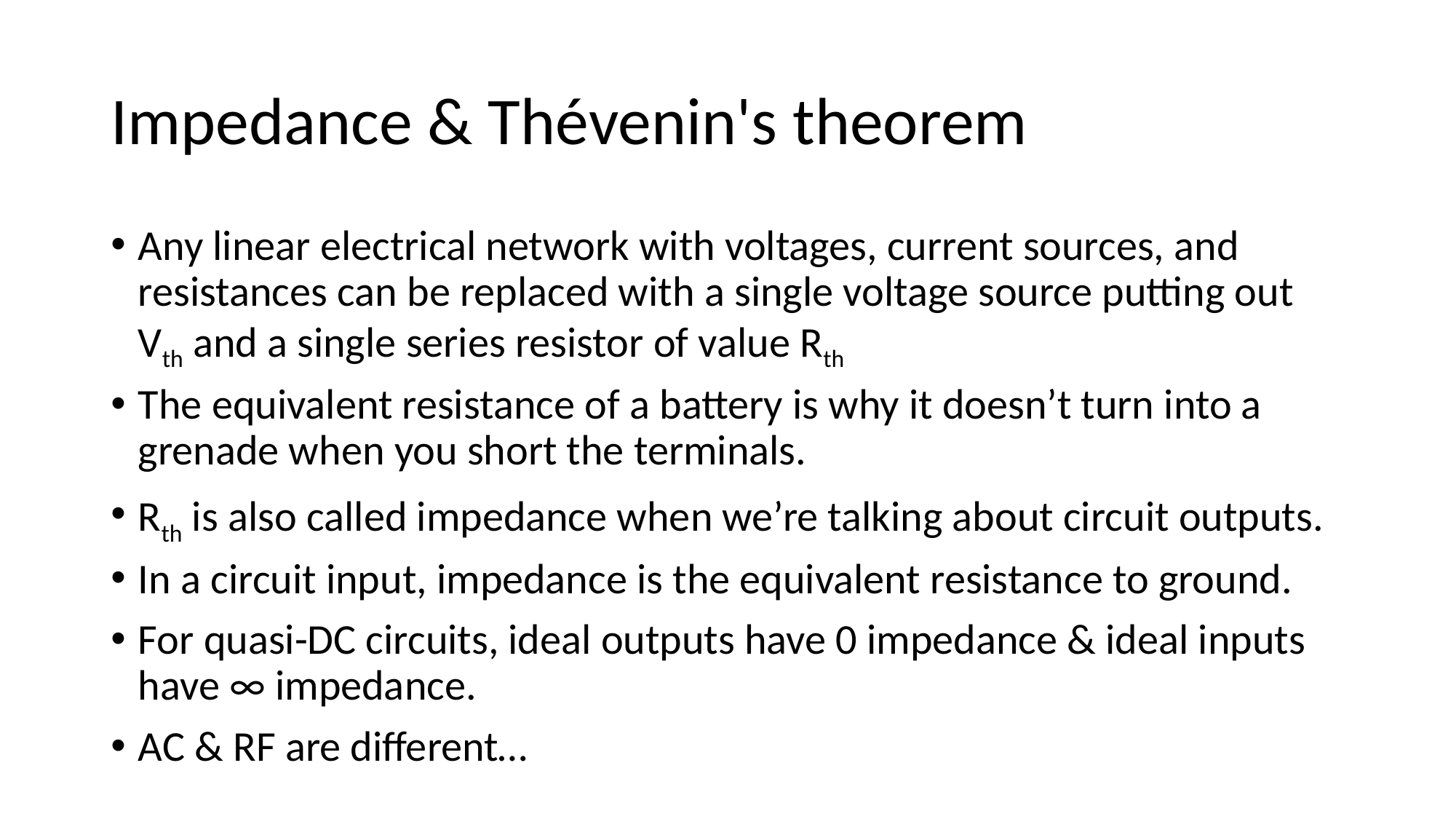

# Impedance & Thévenin's theorem
Any linear electrical network with voltages, current sources, and resistances can be replaced with a single voltage source putting out Vth and a single series resistor of value Rth
The equivalent resistance of a battery is why it doesn’t turn into a grenade when you short the terminals.
Rth is also called impedance when we’re talking about circuit outputs.
In a circuit input, impedance is the equivalent resistance to ground.
For quasi-DC circuits, ideal outputs have 0 impedance & ideal inputs have ∞ impedance.
AC & RF are different…